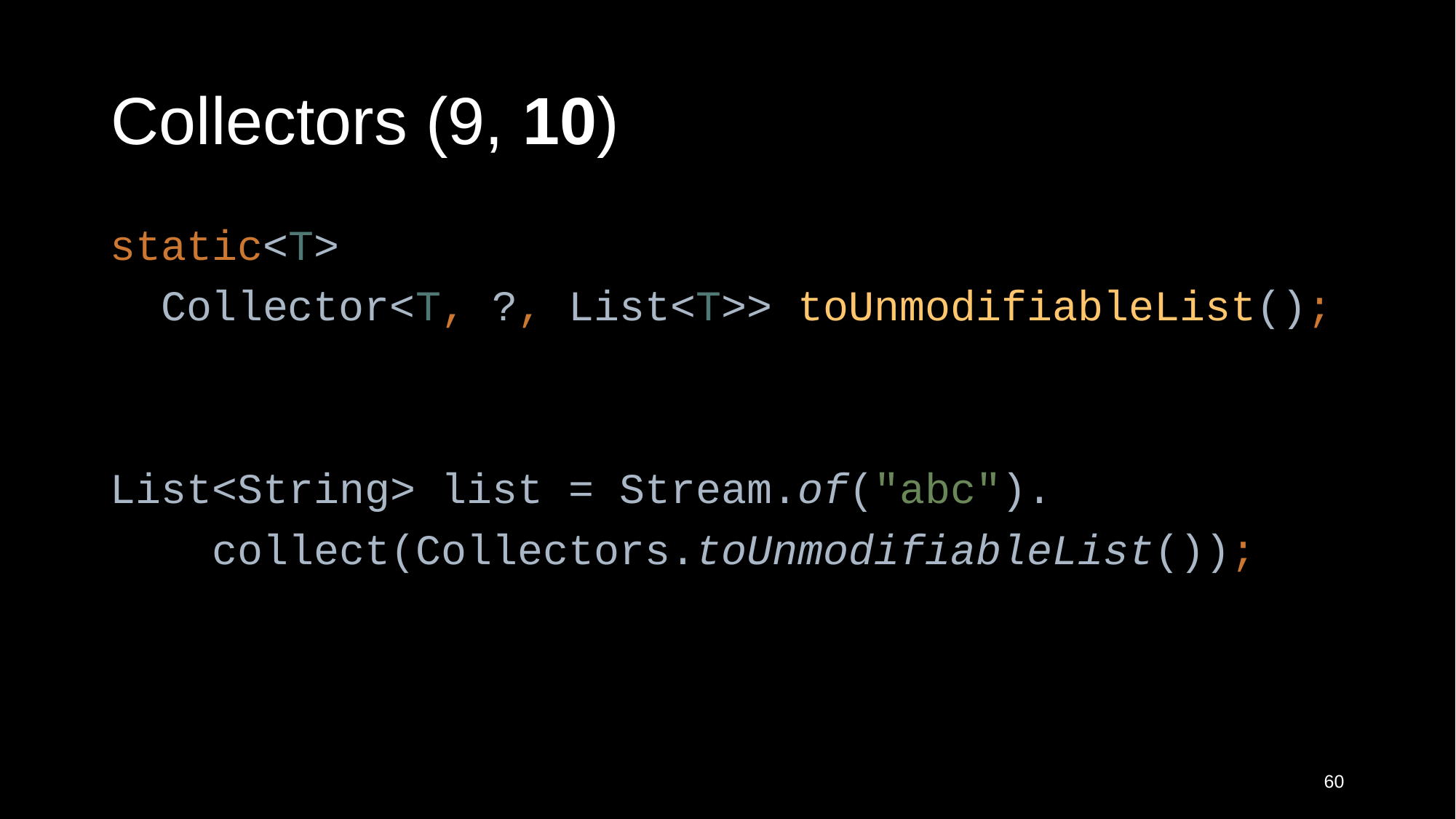

# Collectors (9, 10)
static<T>
  Collector<T, ?, List<T>> toUnmodifiableList();

List<String> list = Stream.of("abc").
    collect(Collectors.toUnmodifiableList());
60